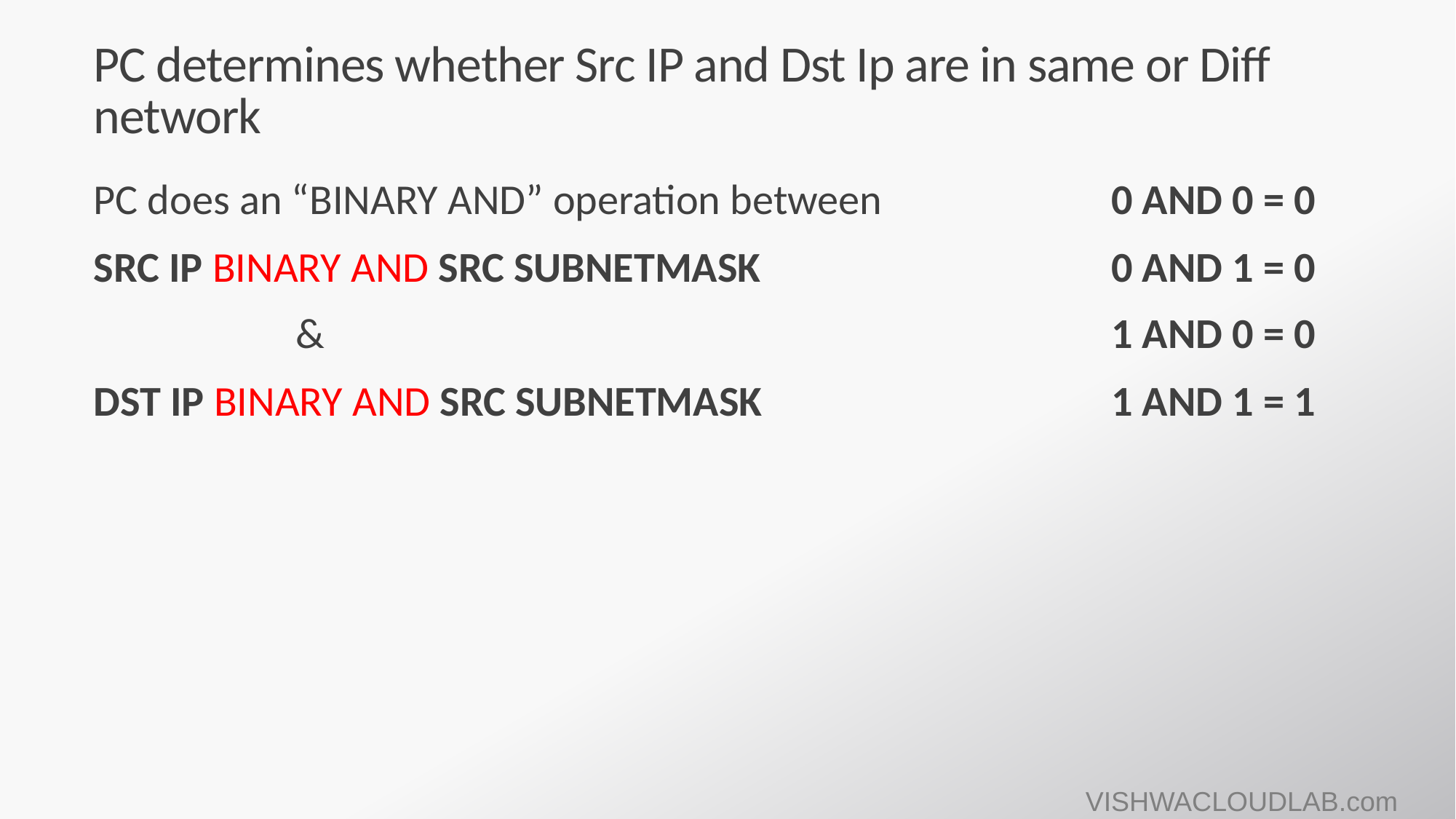

# PC determines whether Src IP and Dst Ip are in same or Diff network
PC does an “BINARY AND” operation between
SRC IP BINARY AND SRC SUBNETMASK
                     &
DST IP BINARY AND SRC SUBNETMASK

0 AND 0 = 0
0 AND 1 = 0
1 AND 0 = 0
1 AND 1 = 1